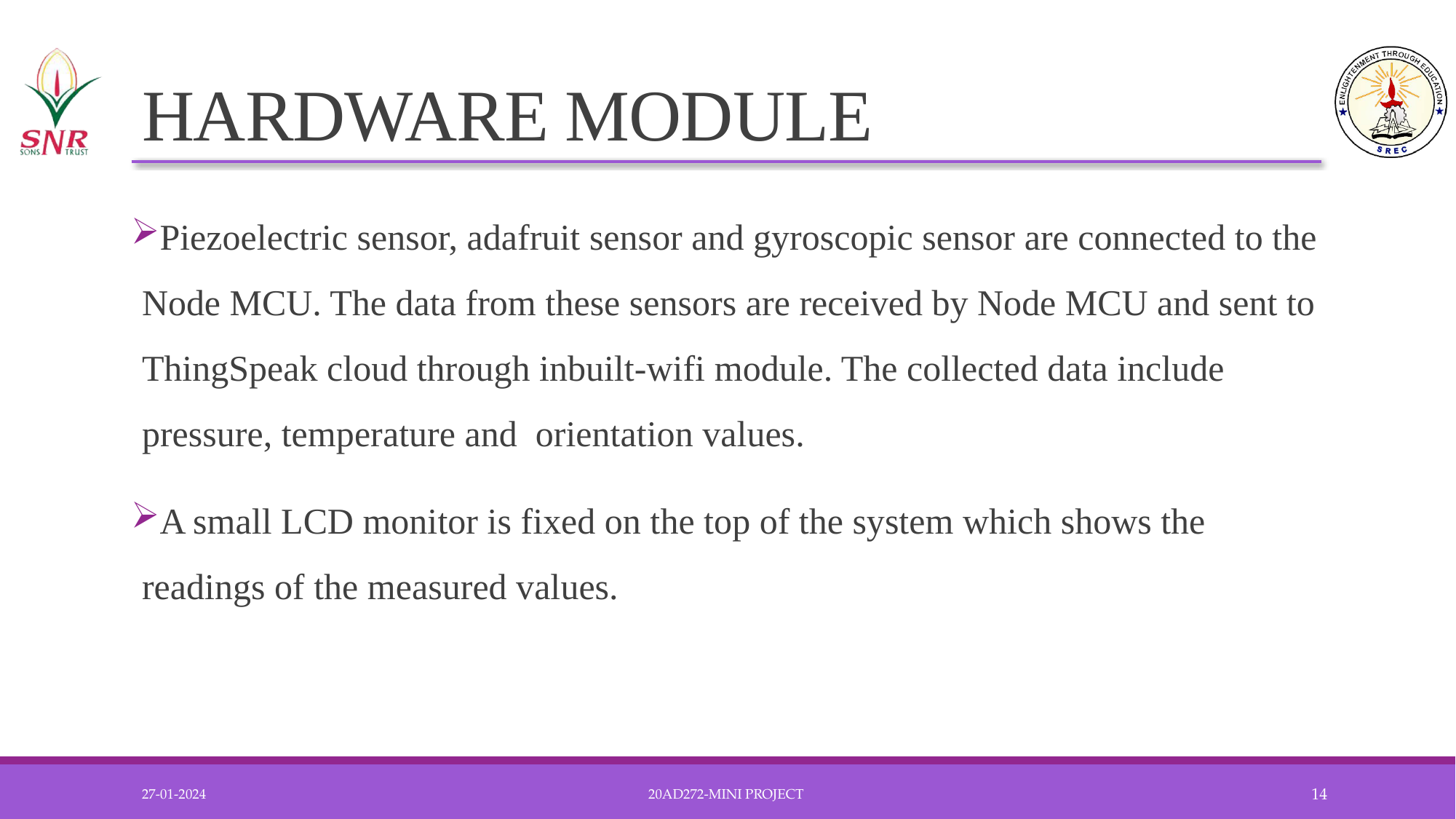

# HARDWARE MODULE
Piezoelectric sensor, adafruit sensor and gyroscopic sensor are connected to the Node MCU. The data from these sensors are received by Node MCU and sent to ThingSpeak cloud through inbuilt-wifi module. The collected data include pressure, temperature and  orientation values.
A small LCD monitor is fixed on the top of the system which shows the readings of the measured values.
27-01-2024
20AD272-MINI PROJECT
14